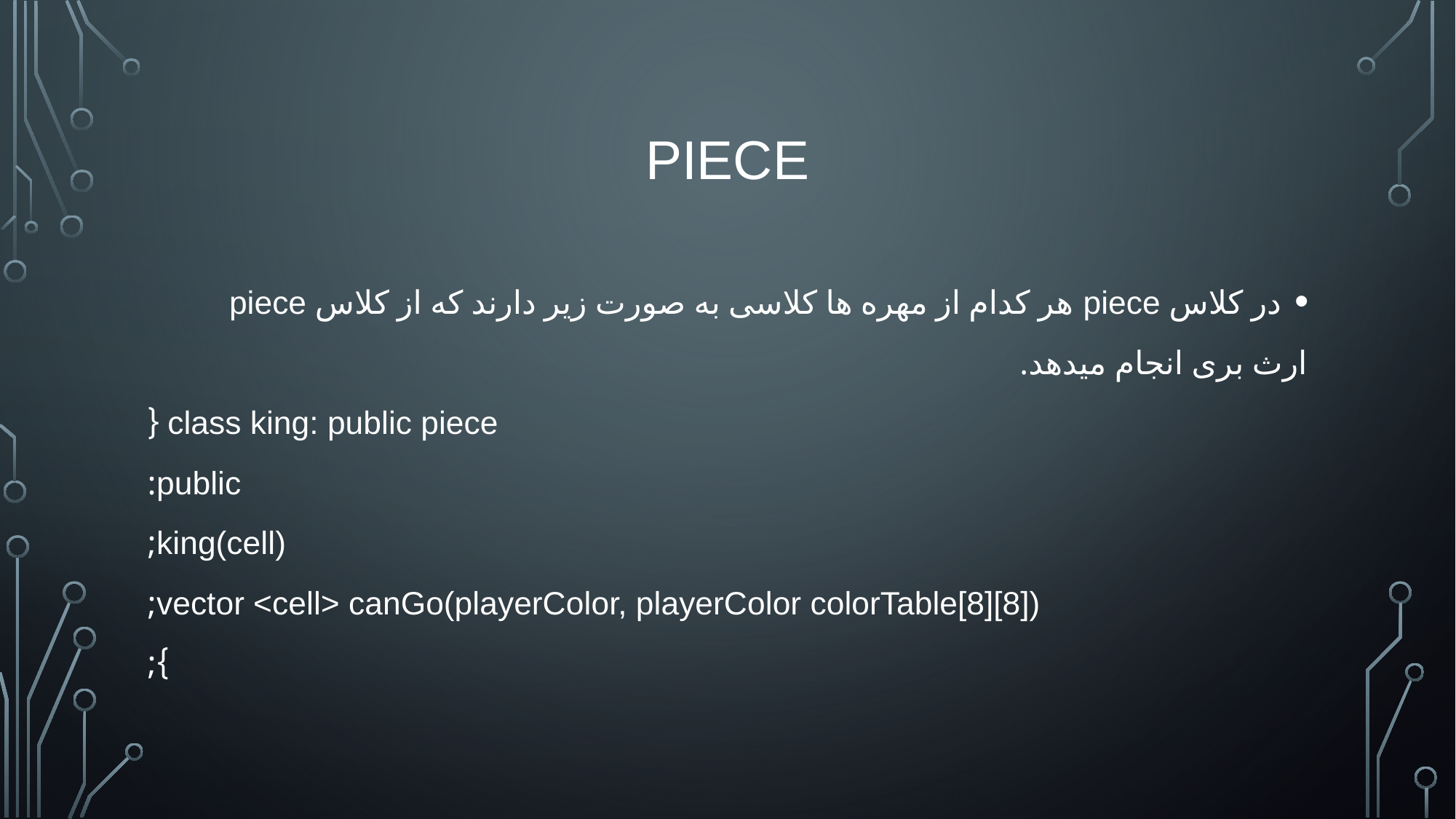

# piece
در کلاس piece هر کدام از مهره ها کلاسی به صورت زیر دارند که از کلاس piece
ارث بری انجام میدهد.
class king: public piece {
public:
    king(cell);
    vector <cell> canGo(playerColor, playerColor colorTable[8][8]);
};